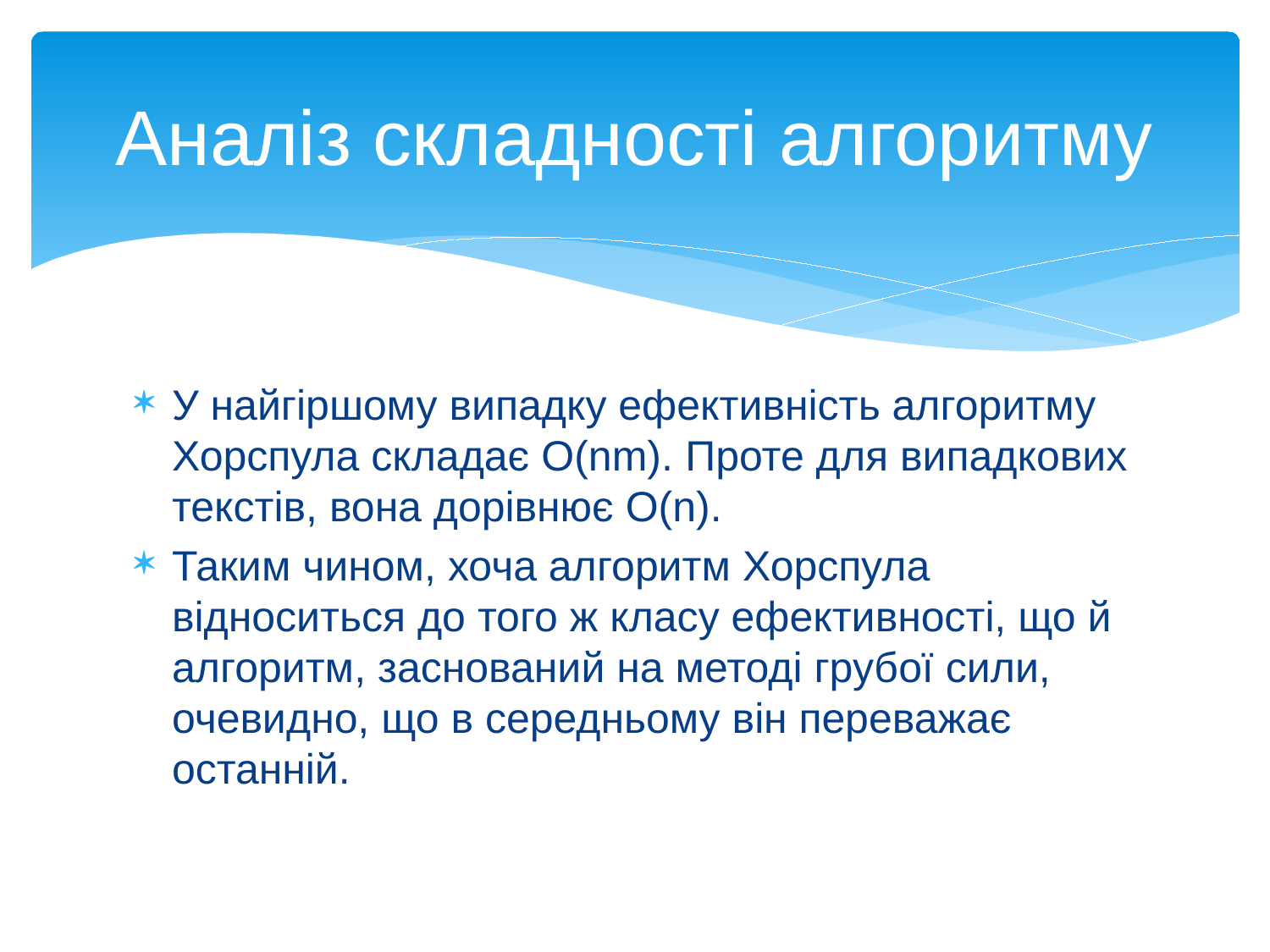

# Аналіз складності алгоритму
У найгіршому випадку ефективність алгоритму Хорспула складає O(nm). Проте для випадкових текстів, вона дорівнює O(n).
Таким чином, хоча алгоритм Хорспула відноситься до того ж класу ефективності, що й алгоритм, заснований на методі грубої сили, очевидно, що в середньому він переважає останній.